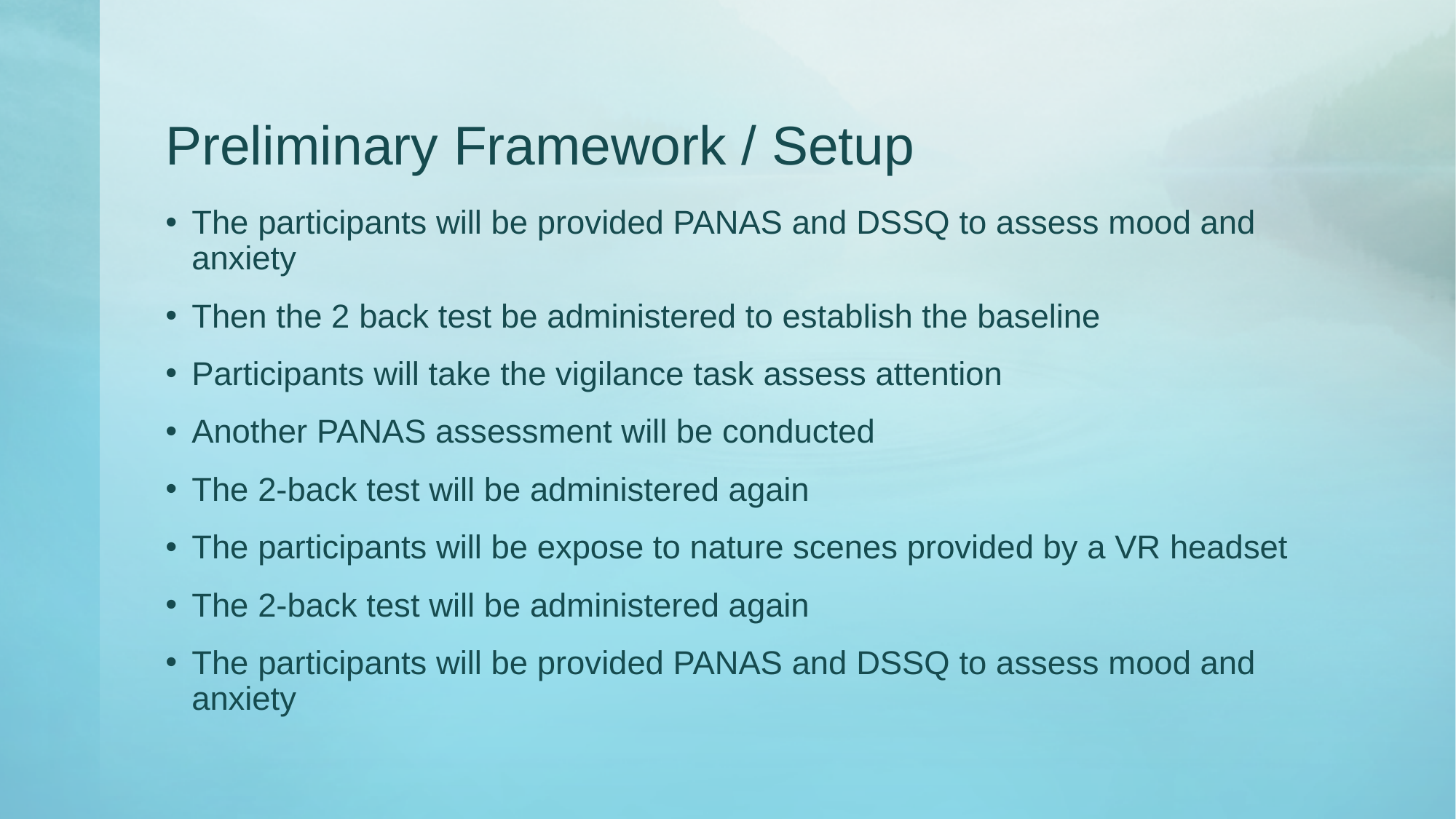

# Preliminary Framework / Setup
The participants will be provided PANAS and DSSQ to assess mood and anxiety
Then the 2 back test be administered to establish the baseline
Participants will take the vigilance task assess attention
Another PANAS assessment will be conducted
The 2-back test will be administered again
The participants will be expose to nature scenes provided by a VR headset
The 2-back test will be administered again
The participants will be provided PANAS and DSSQ to assess mood and anxiety